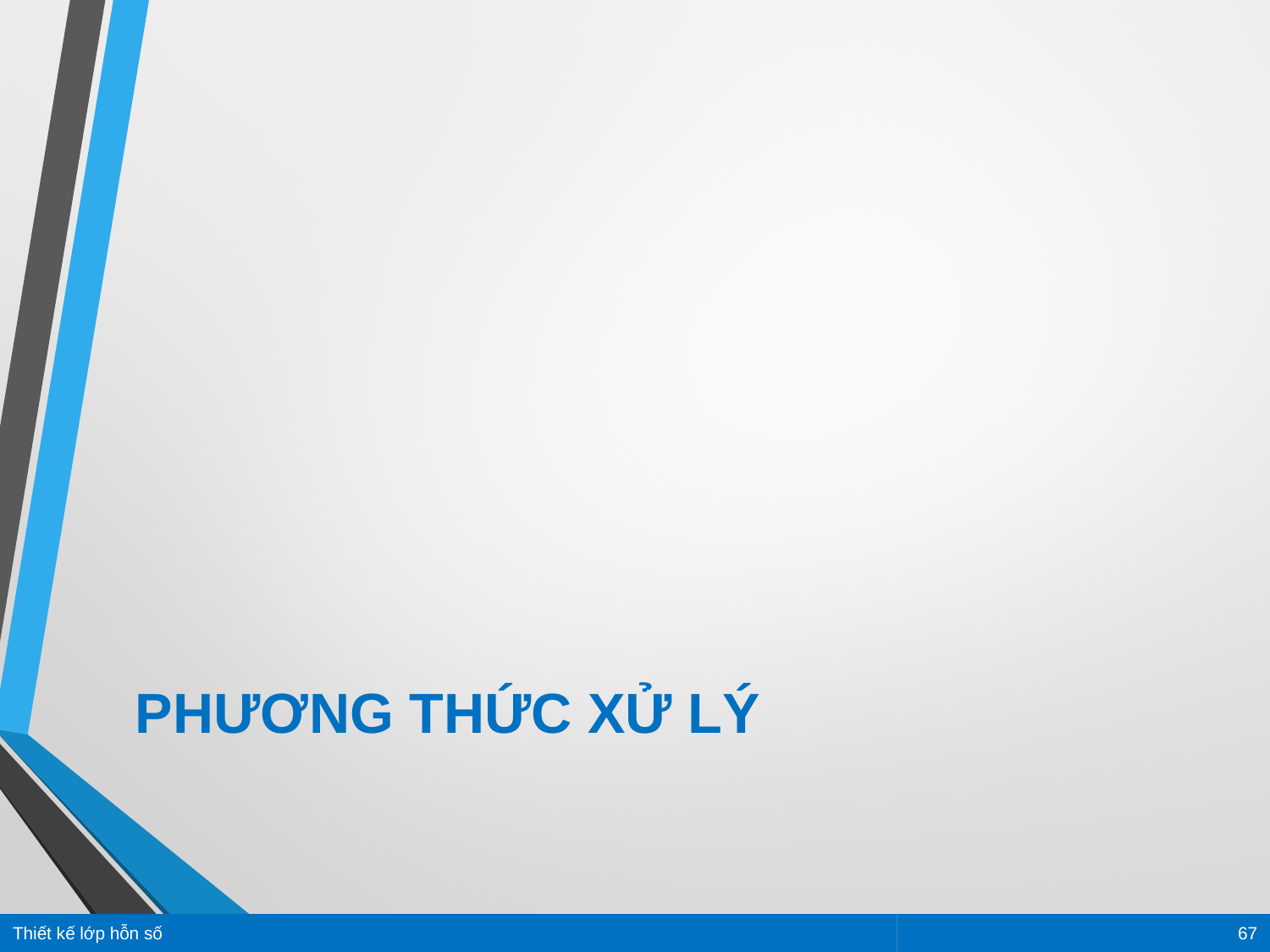

PHƯƠNG THỨC XỬ LÝ
Thiết kế lớp hỗn số
67